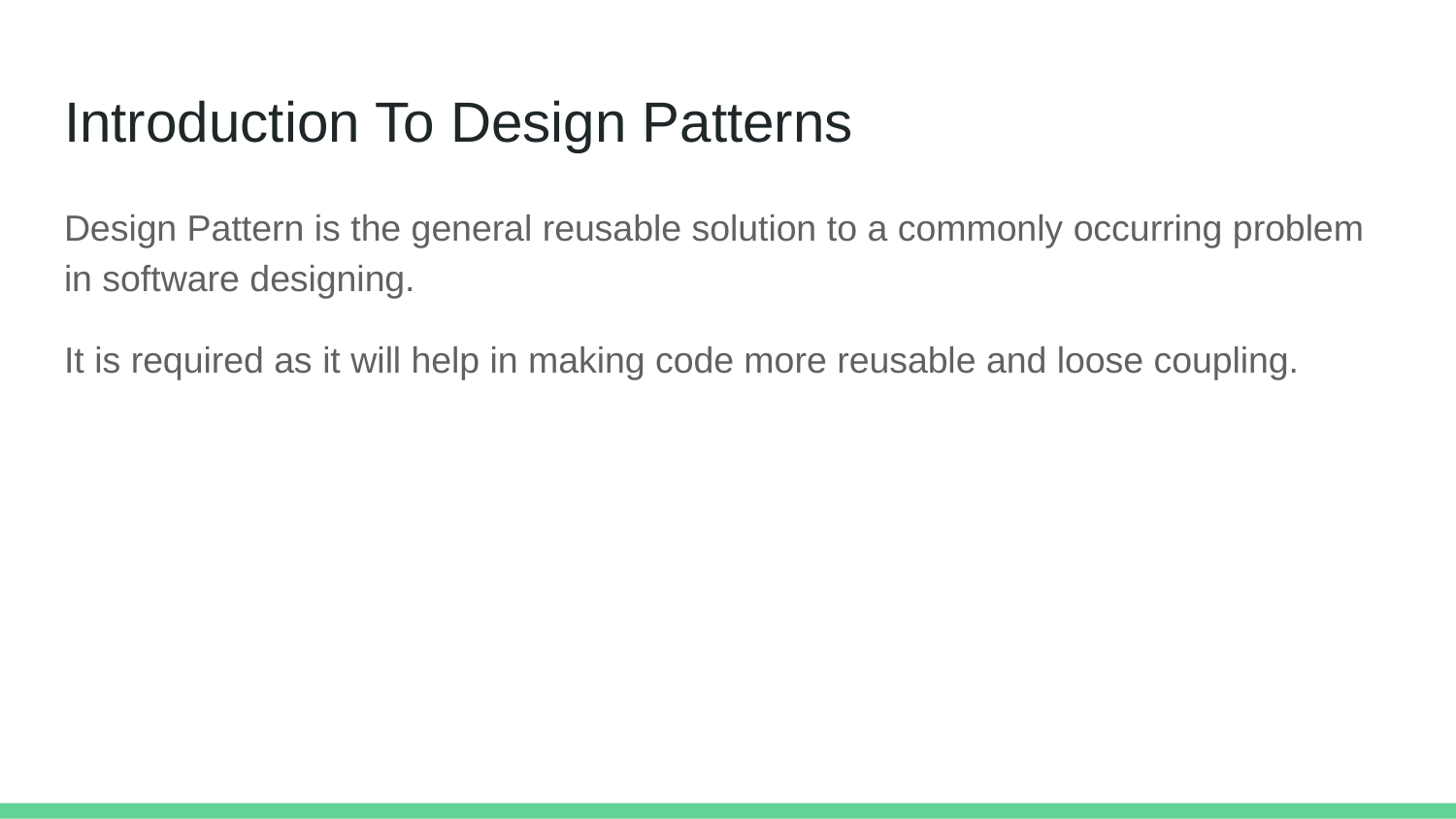

# Introduction To Design Patterns
Design Pattern is the general reusable solution to a commonly occurring problem in software designing.
It is required as it will help in making code more reusable and loose coupling.